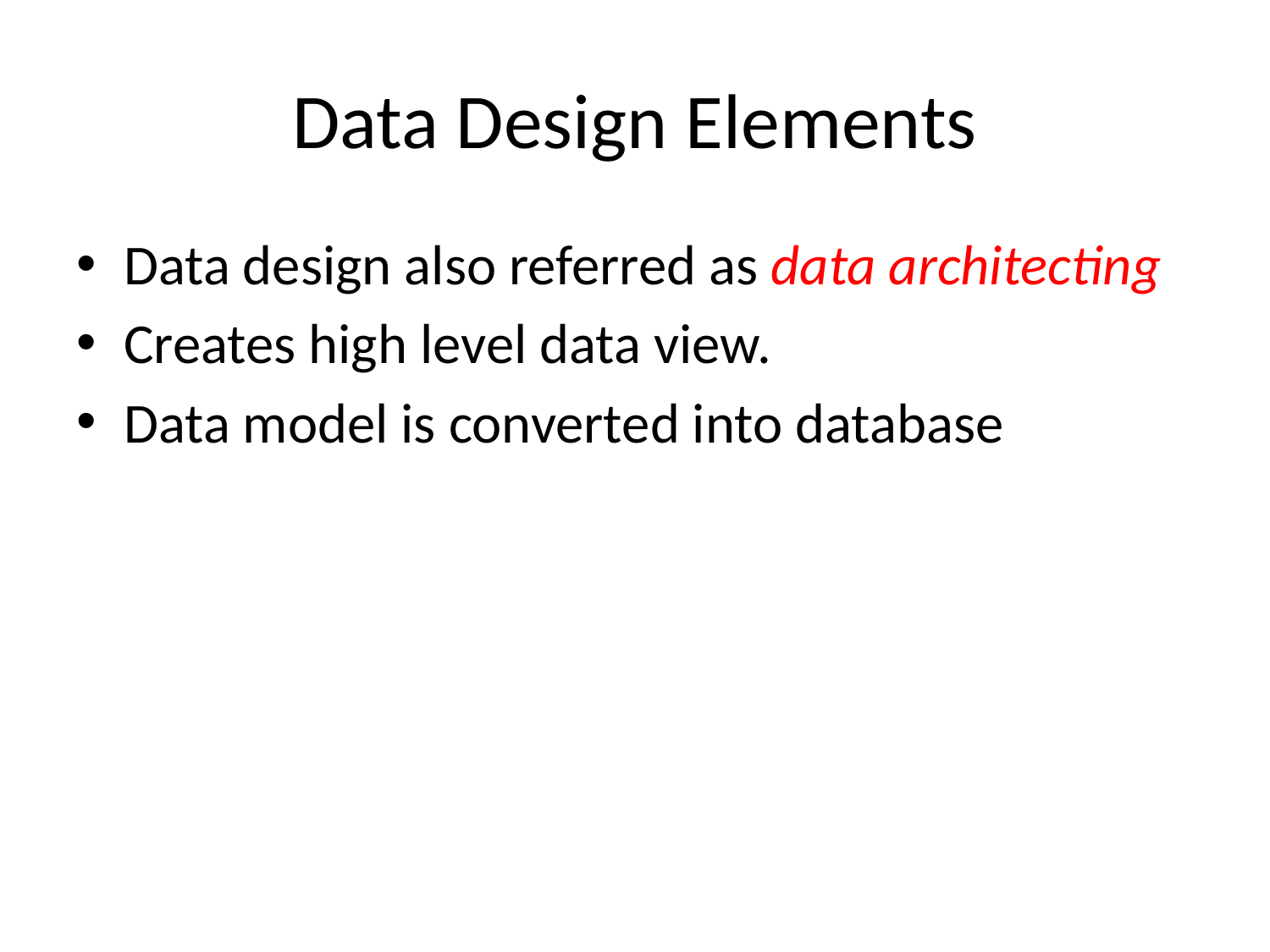

# Data Design Elements
Data design also referred as data architecting
Creates high level data view.
Data model is converted into database